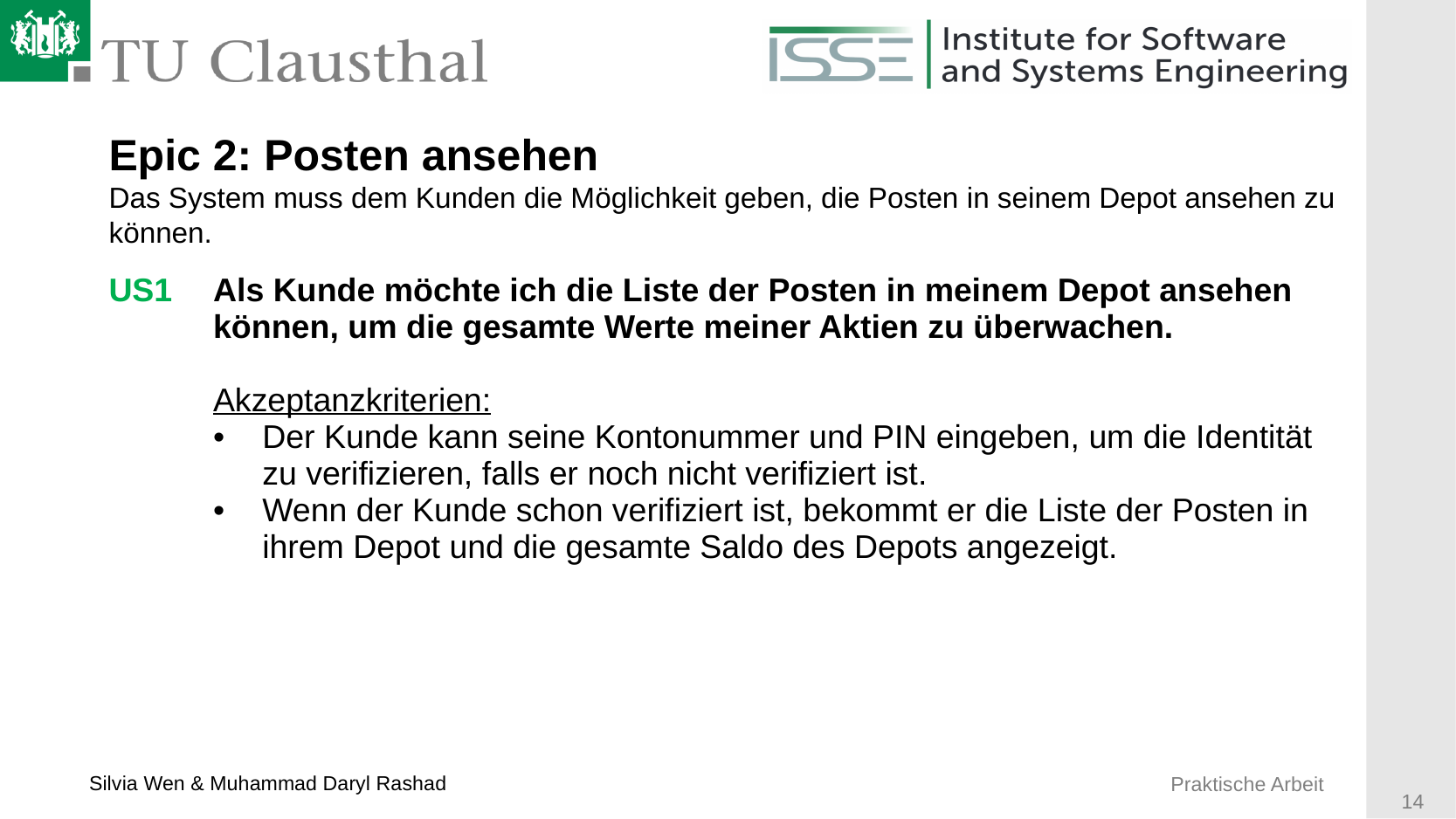

# Epic 2: Posten ansehen Das System muss dem Kunden die Möglichkeit geben, die Posten in seinem Depot ansehen zu können.
| US1 | Als Kunde möchte ich die Liste der Posten in meinem Depot ansehen können, um die gesamte Werte meiner Aktien zu überwachen. Akzeptanzkriterien: Der Kunde kann seine Kontonummer und PIN eingeben, um die Identität zu verifizieren, falls er noch nicht verifiziert ist. Wenn der Kunde schon verifiziert ist, bekommt er die Liste der Posten in ihrem Depot und die gesamte Saldo des Depots angezeigt. |
| --- | --- |